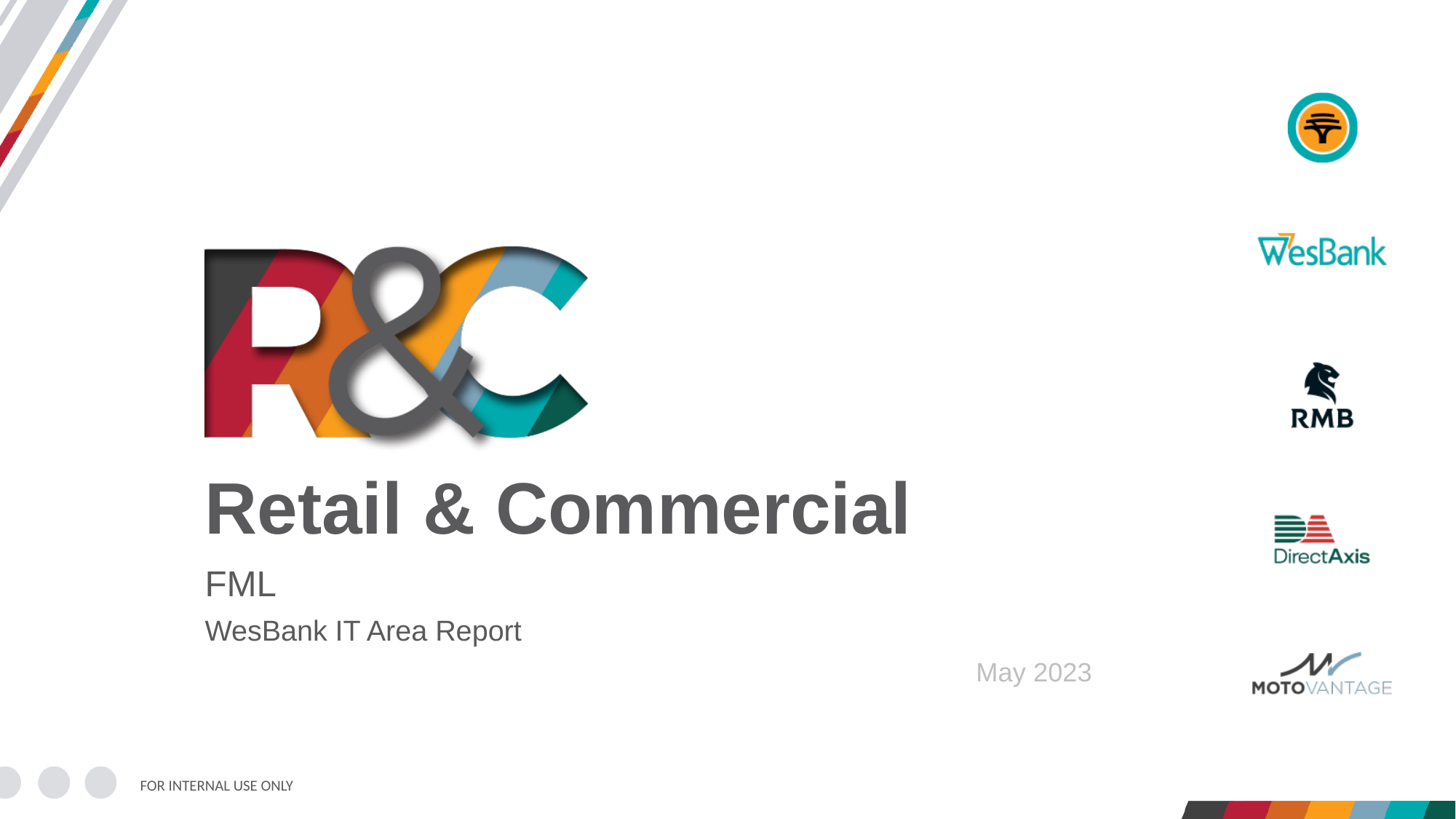

# Retail & Commercial
FML
WesBank IT Area Report
May 2023